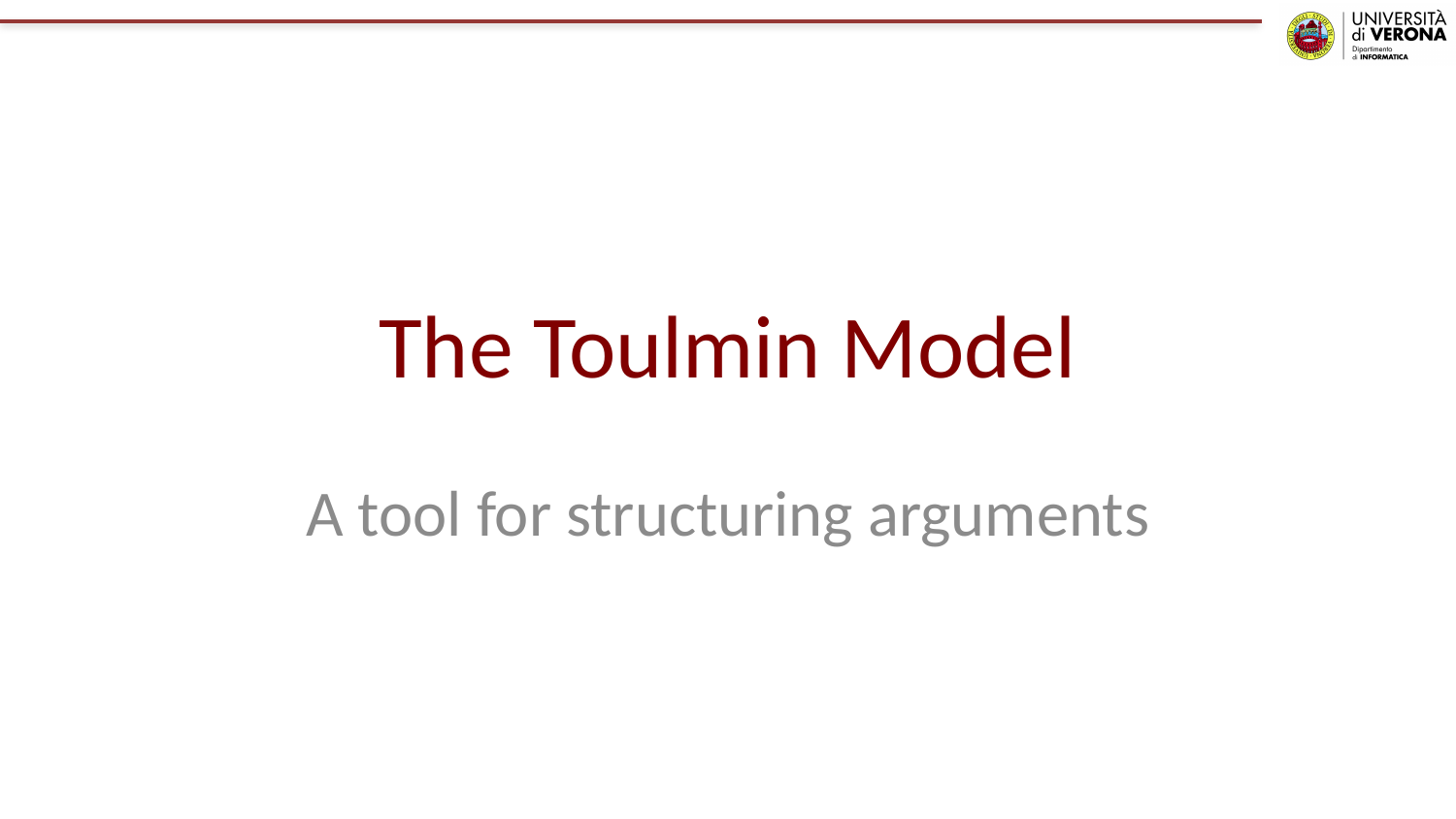

# The Toulmin Model
A tool for structuring arguments